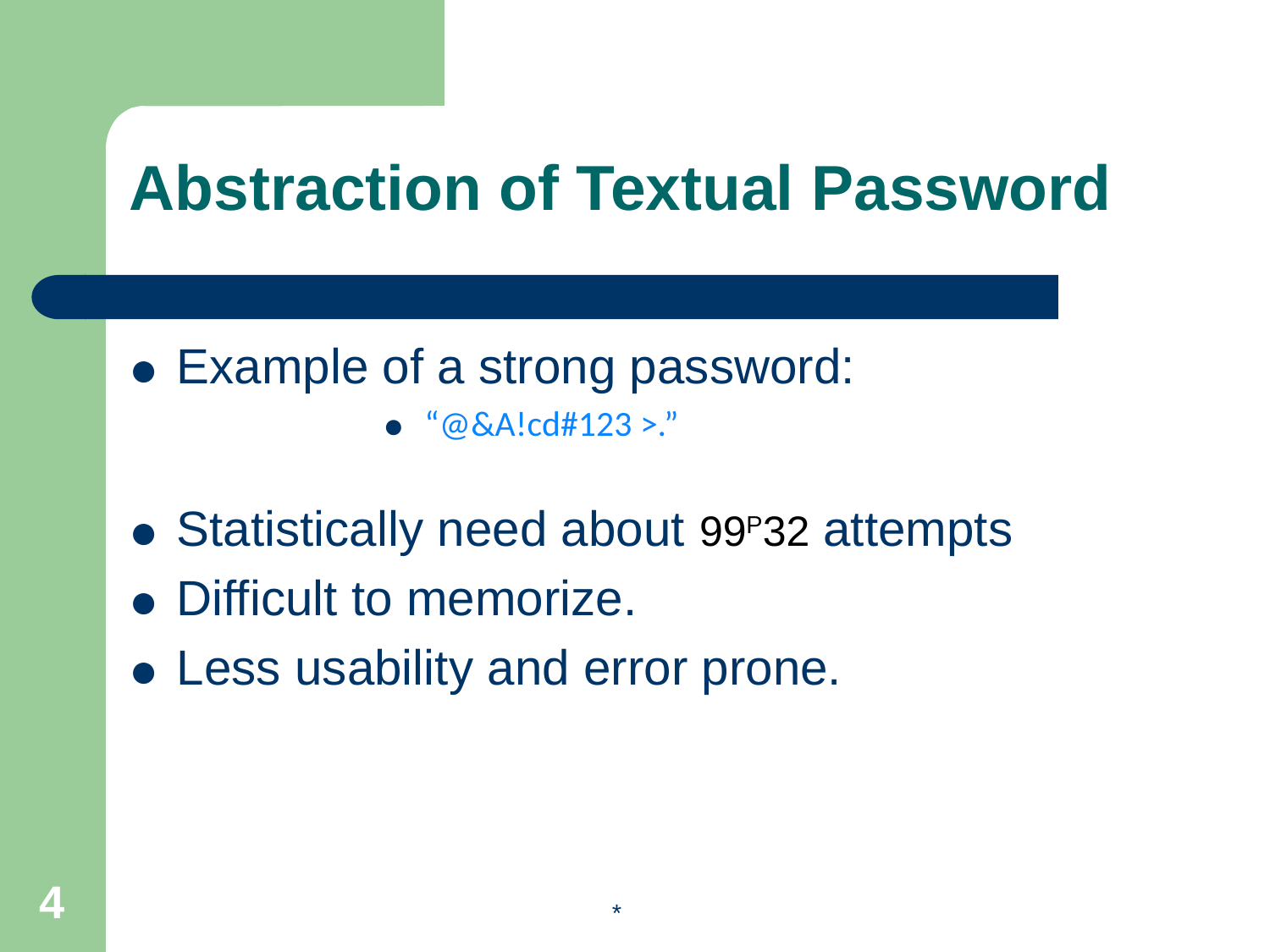

# Abstraction of Textual Password
Example of a strong password:
 “@&A!cd#123 >.”

Statistically need about 99P32 attempts
Difficult to memorize.
Less usability and error prone.
4
*